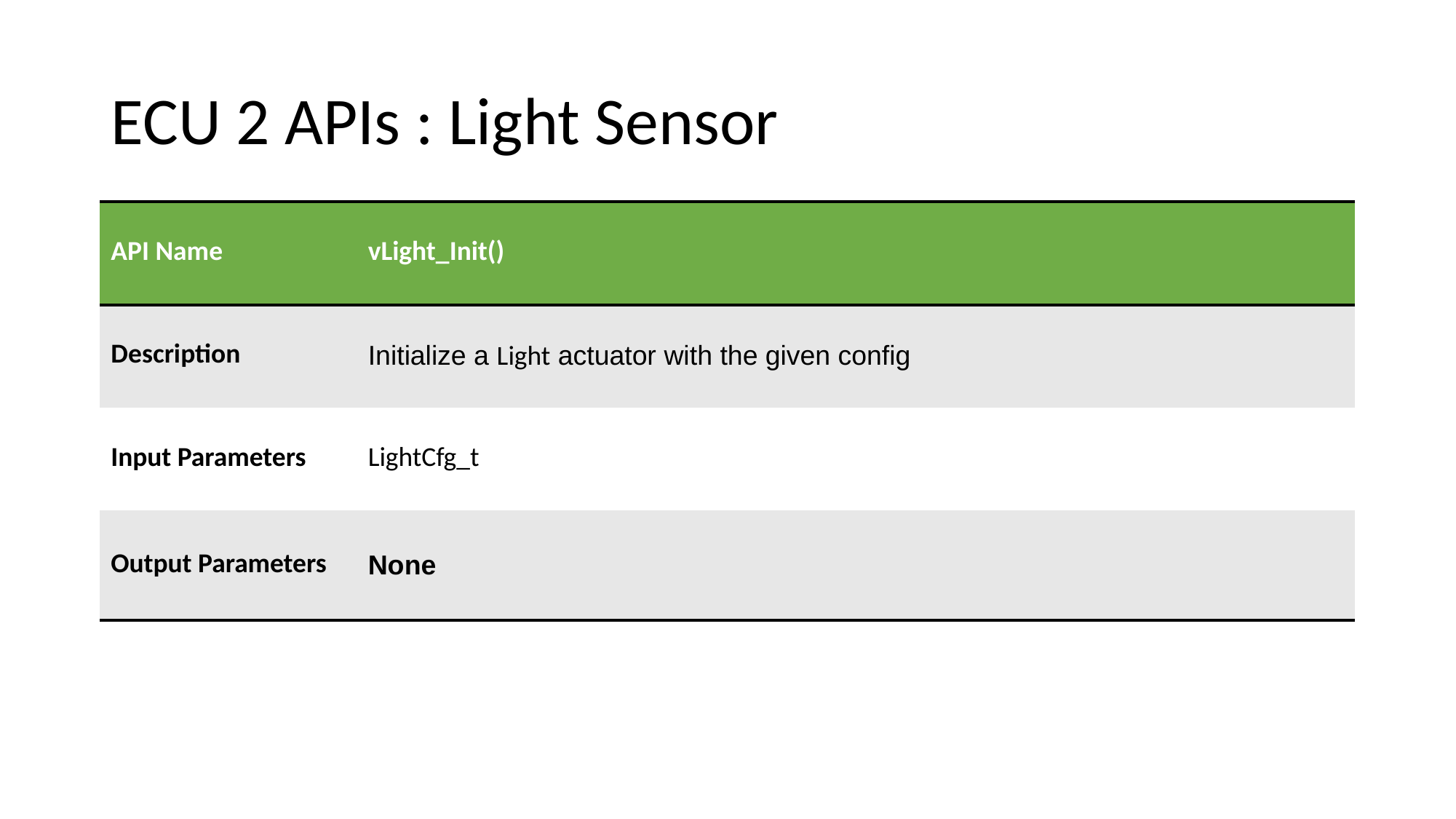

# ECU 2 APIs : Light Sensor
| API Name | vLight\_Init() |
| --- | --- |
| Description | Initialize a Light actuator with the given config |
| Input Parameters | LightCfg\_t |
| Output Parameters | None |